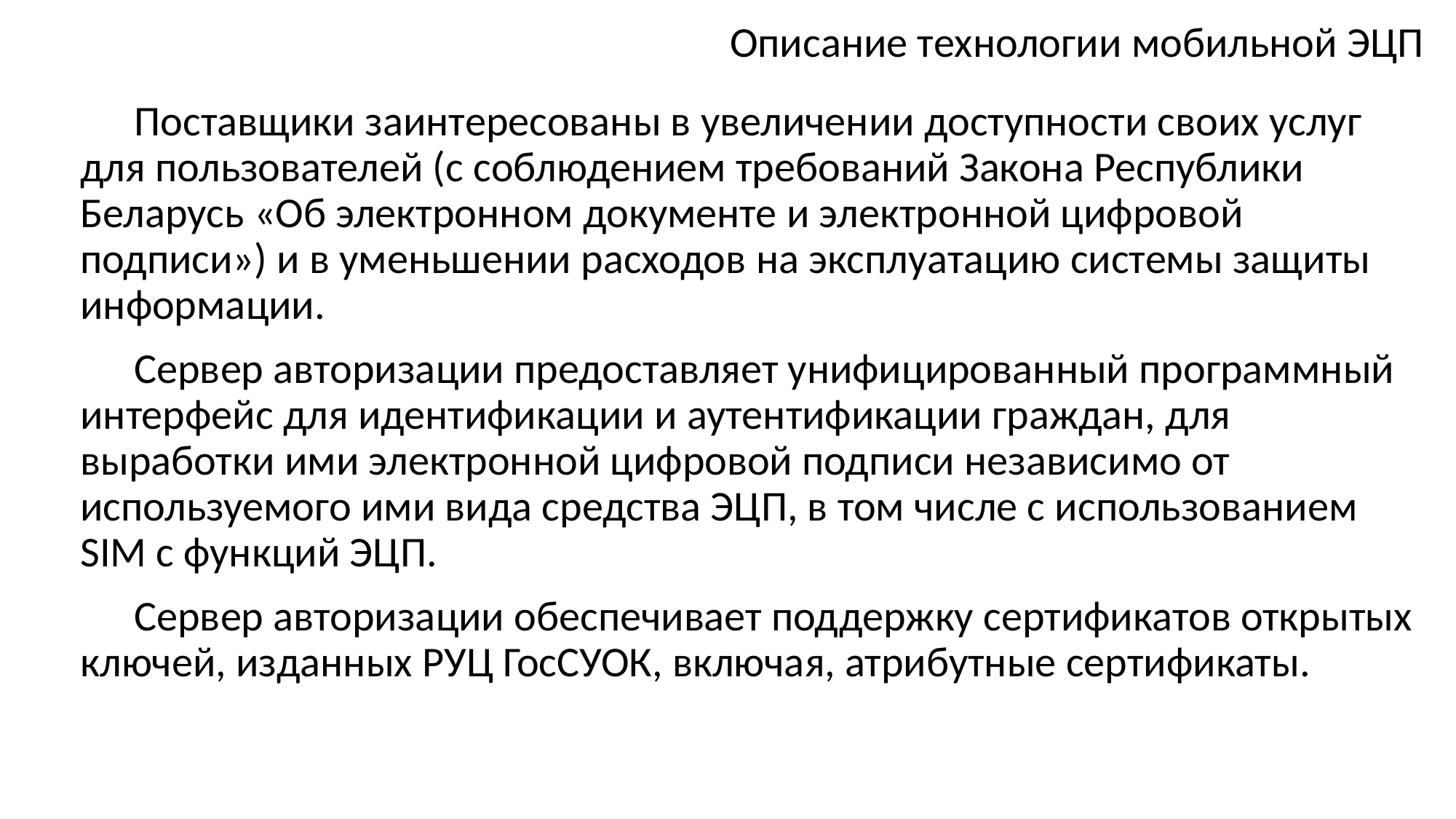

# Описание технологии мобильной ЭЦП
Поставщики заинтересованы в увеличении доступности своих услуг для пользователей (с соблюдением требований Закона Республики Беларусь «Об электронном документе и электронной цифровой подписи») и в уменьшении расходов на эксплуатацию системы защиты информации.
Сервер авторизации предоставляет унифицированный программный интерфейс для идентификации и аутентификации граждан, для выработки ими электронной цифровой подписи независимо от используемого ими вида средства ЭЦП, в том числе с использованием SIM с функций ЭЦП.
Сервер авторизации обеспечивает поддержку сертификатов открытых ключей, изданных РУЦ ГосСУОК, включая, атрибутные сертификаты.